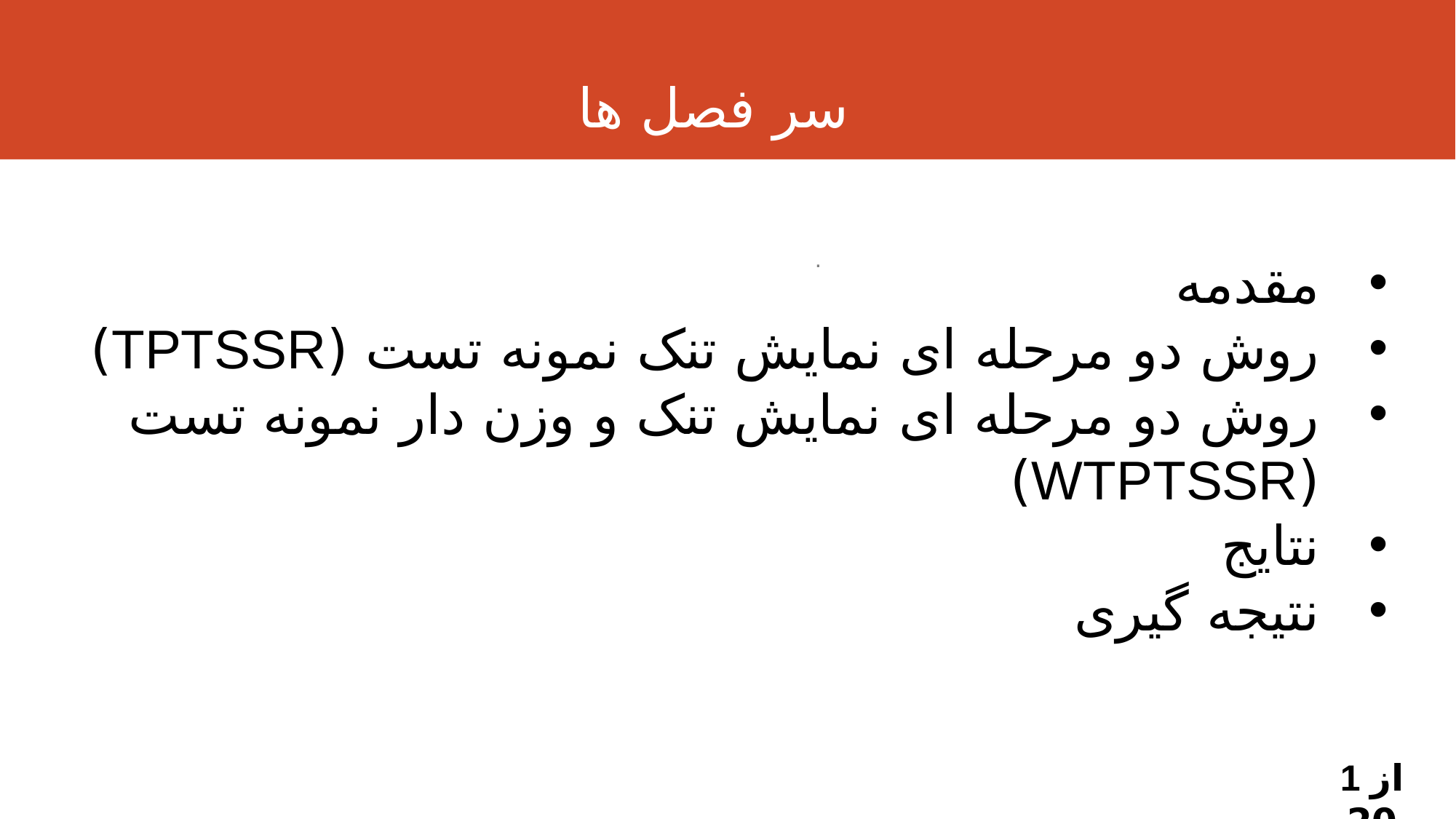

# سر فصل ها
.

مقدمه
روش دو مرحله ای نمایش تنک نمونه تست (TPTSSR)
روش دو مرحله ای نمایش تنک و وزن دار نمونه تست (WTPTSSR)
نتایج
نتیجه گیری
1 از 20